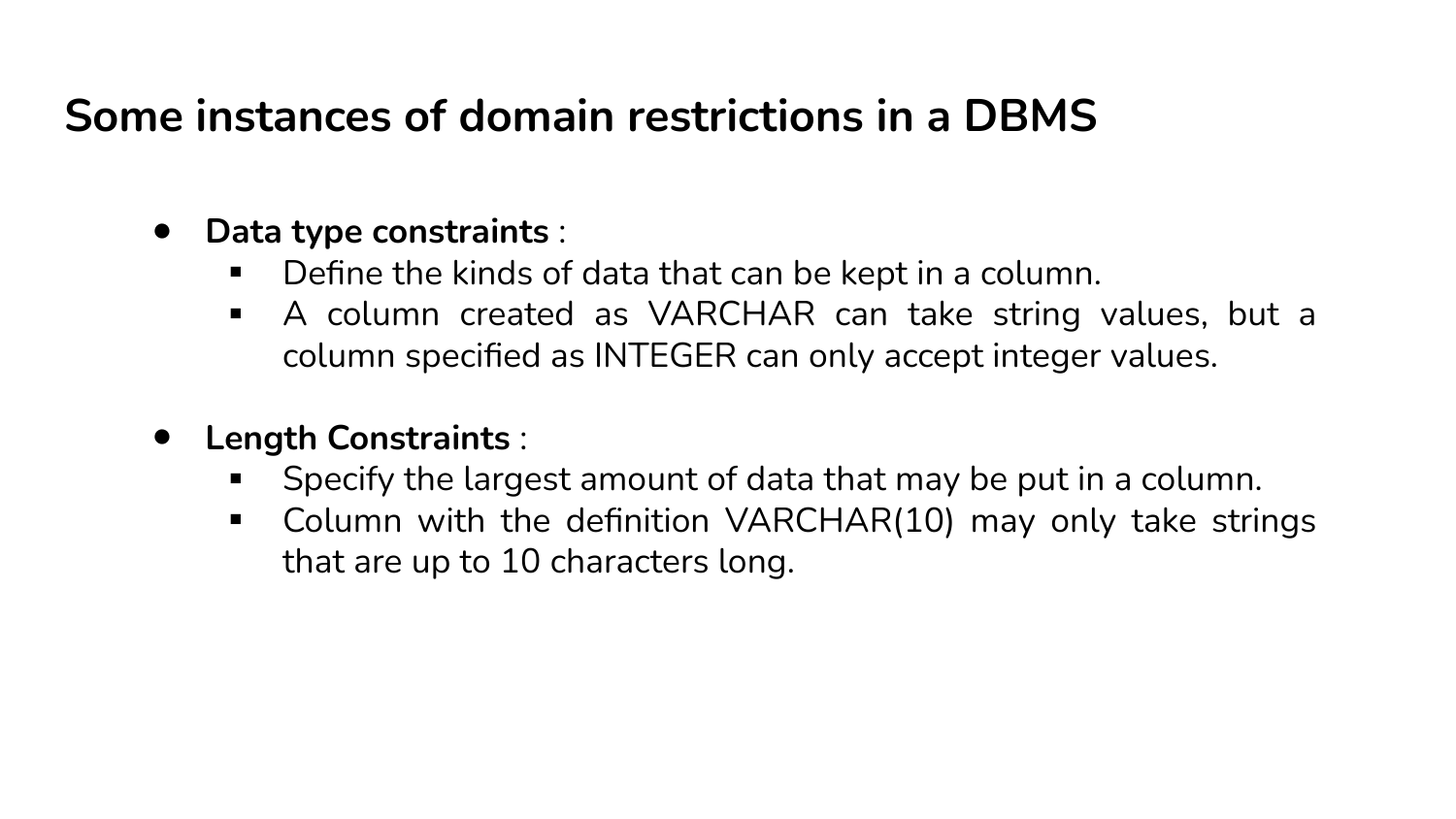

# Some instances of domain restrictions in a DBMS
Data type constraints :
Define the kinds of data that can be kept in a column.
A column created as VARCHAR can take string values, but a column specified as INTEGER can only accept integer values.

Length Constraints :
Specify the largest amount of data that may be put in a column.
Column with the definition VARCHAR(10) may only take strings that are up to 10 characters long.